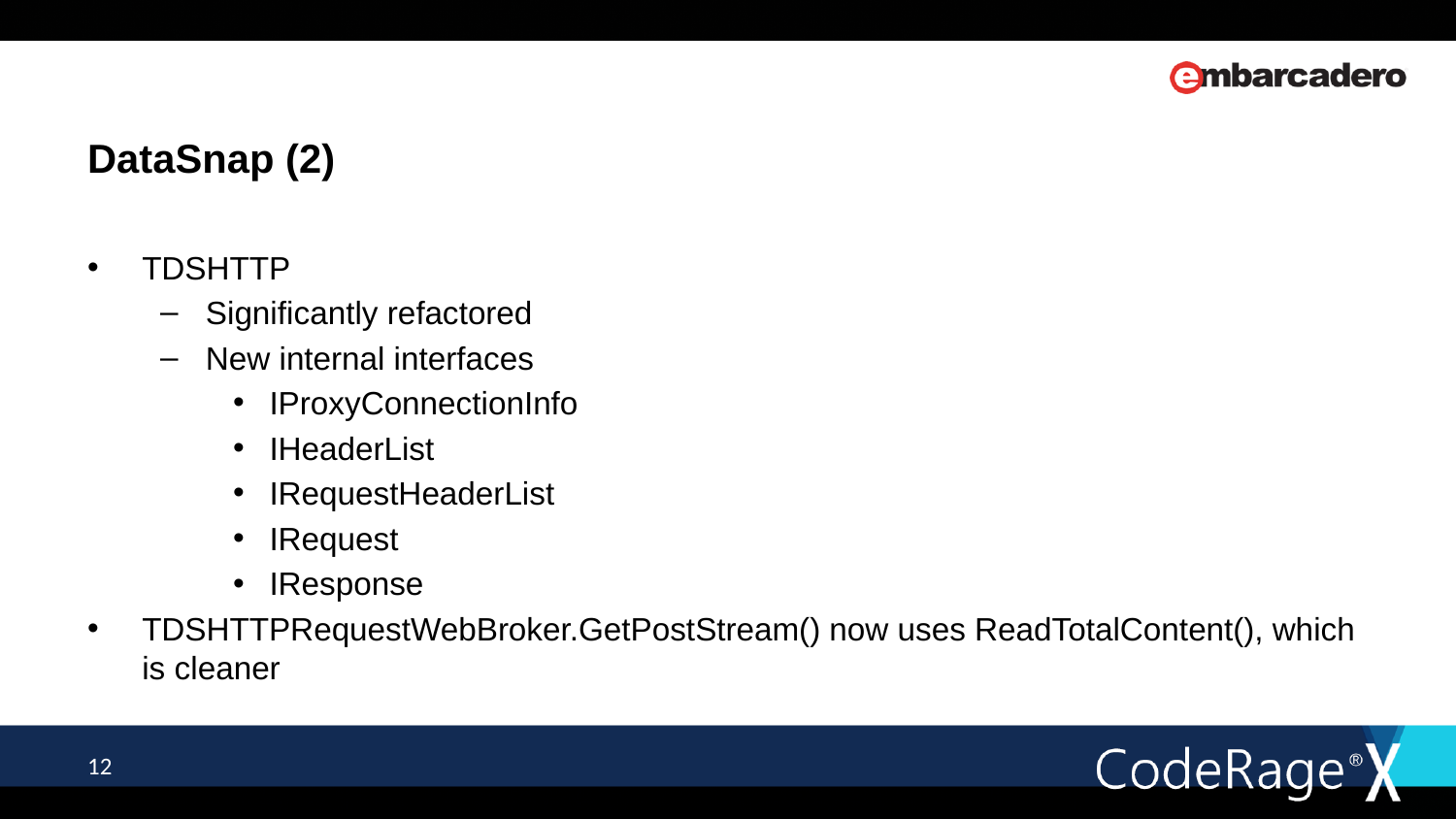

# DataSnap (2)
TDSHTTP
Significantly refactored
New internal interfaces
IProxyConnectionInfo
IHeaderList
IRequestHeaderList
IRequest
IResponse
TDSHTTPRequestWebBroker.GetPostStream() now uses ReadTotalContent(), which is cleaner
12